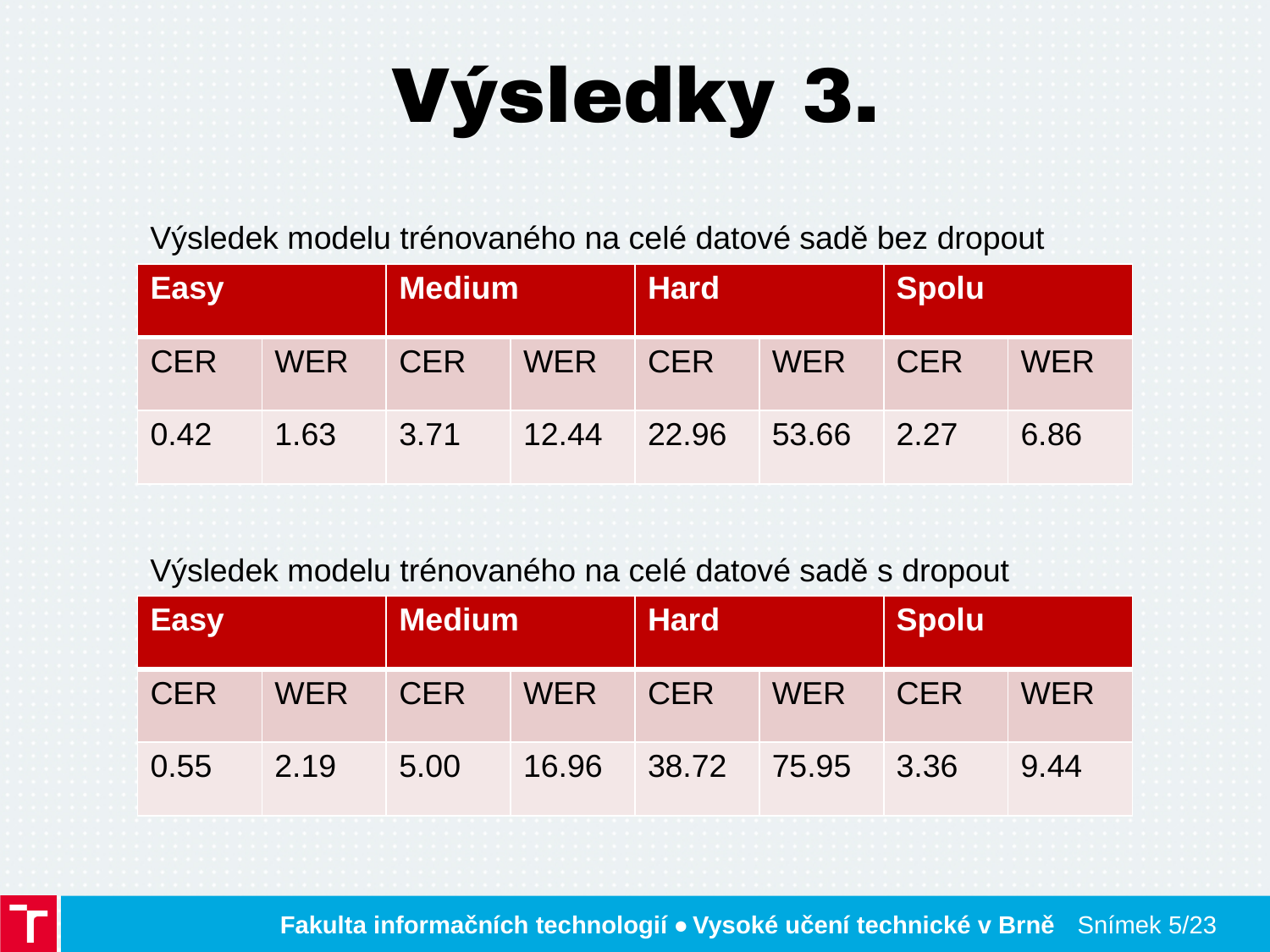

# Výsledky 3.
Výsledek modelu trénovaného na celé datové sadě bez dropout
| Easy |  | Medium |  | Hard |  | Spolu |  |
| --- | --- | --- | --- | --- | --- | --- | --- |
| CER | WER | CER | WER | CER | WER | CER | WER |
| 0.42 | 1.63 | 3.71 | 12.44 | 22.96 | 53.66 | 2.27 | 6.86 |
Výsledek modelu trénovaného na celé datové sadě s dropout
| Easy |  | Medium |  | Hard |  | Spolu |  |
| --- | --- | --- | --- | --- | --- | --- | --- |
| CER | WER | CER | WER | CER | WER | CER | WER |
| 0.55 | 2.19 | 5.00 | 16.96 | 38.72 | 75.95 | 3.36 | 9.44 |